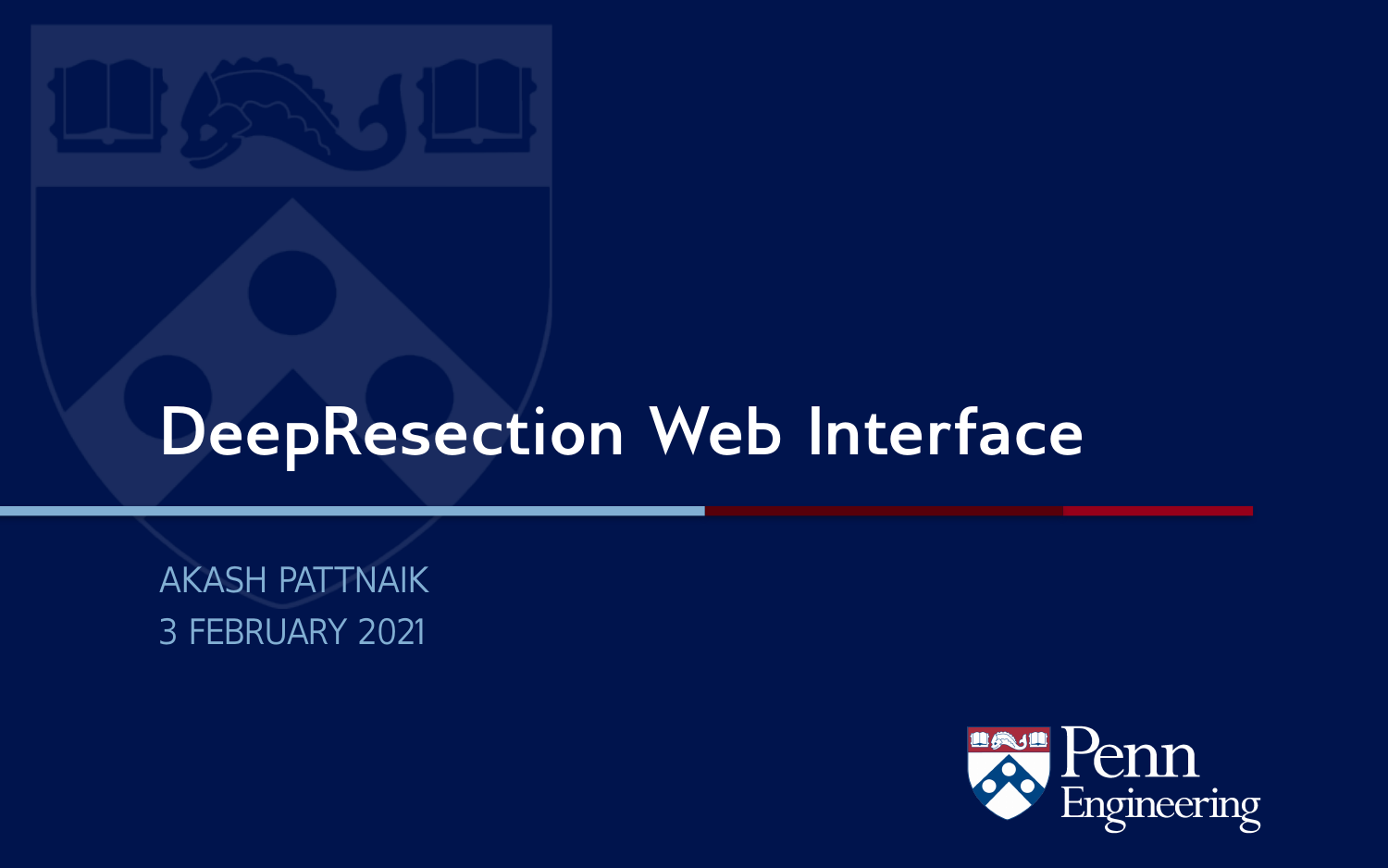

# DeepResection Web Interface
AKASH PATTNAIK
3 FEBRUARY 2021